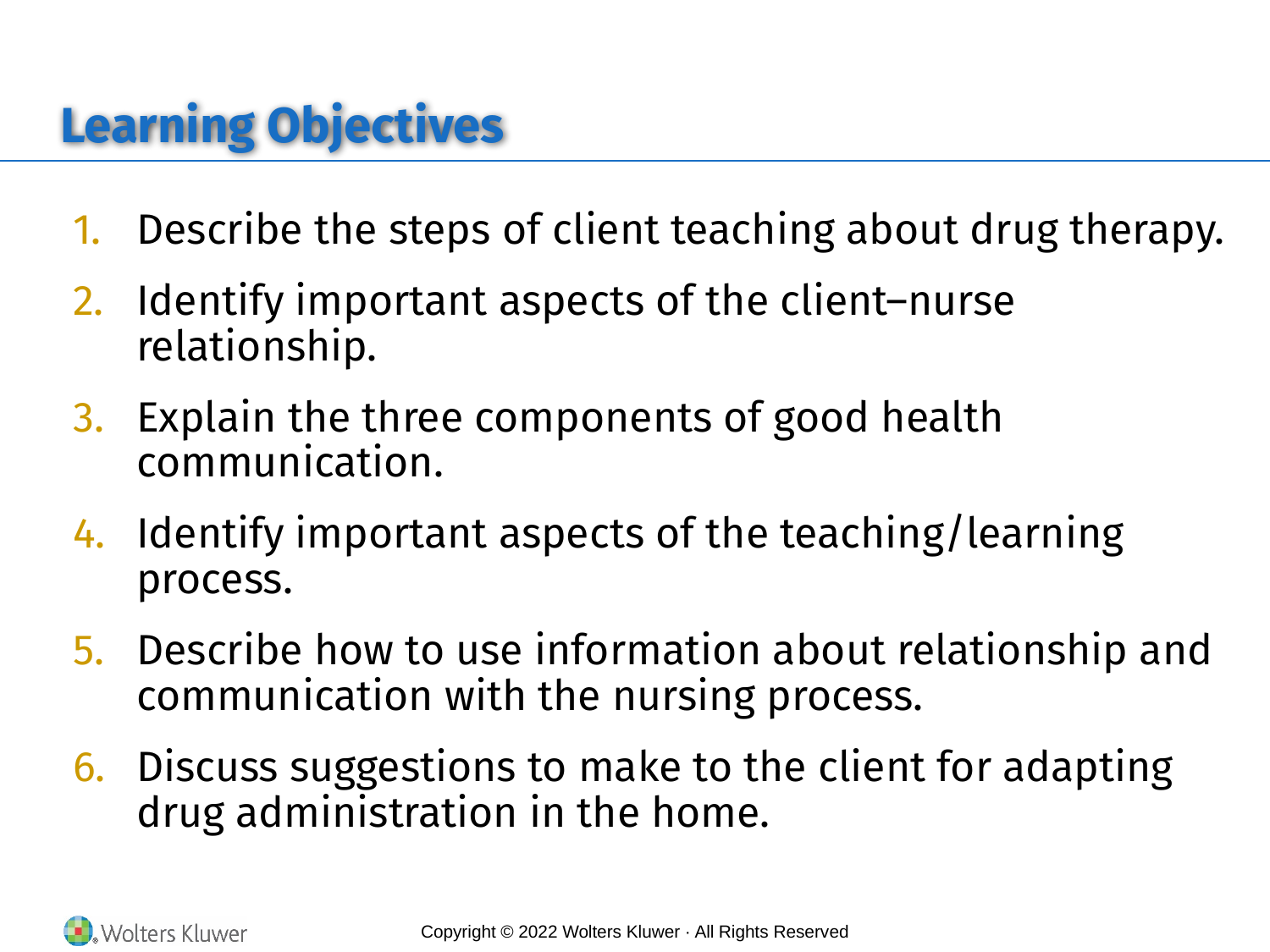

# Learning Objectives
Describe the steps of client teaching about drug therapy.
Identify important aspects of the client–nurse relationship.
Explain the three components of good health communication.
Identify important aspects of the teaching/learning process.
Describe how to use information about relationship and communication with the nursing process.
Discuss suggestions to make to the client for adapting drug administration in the home.